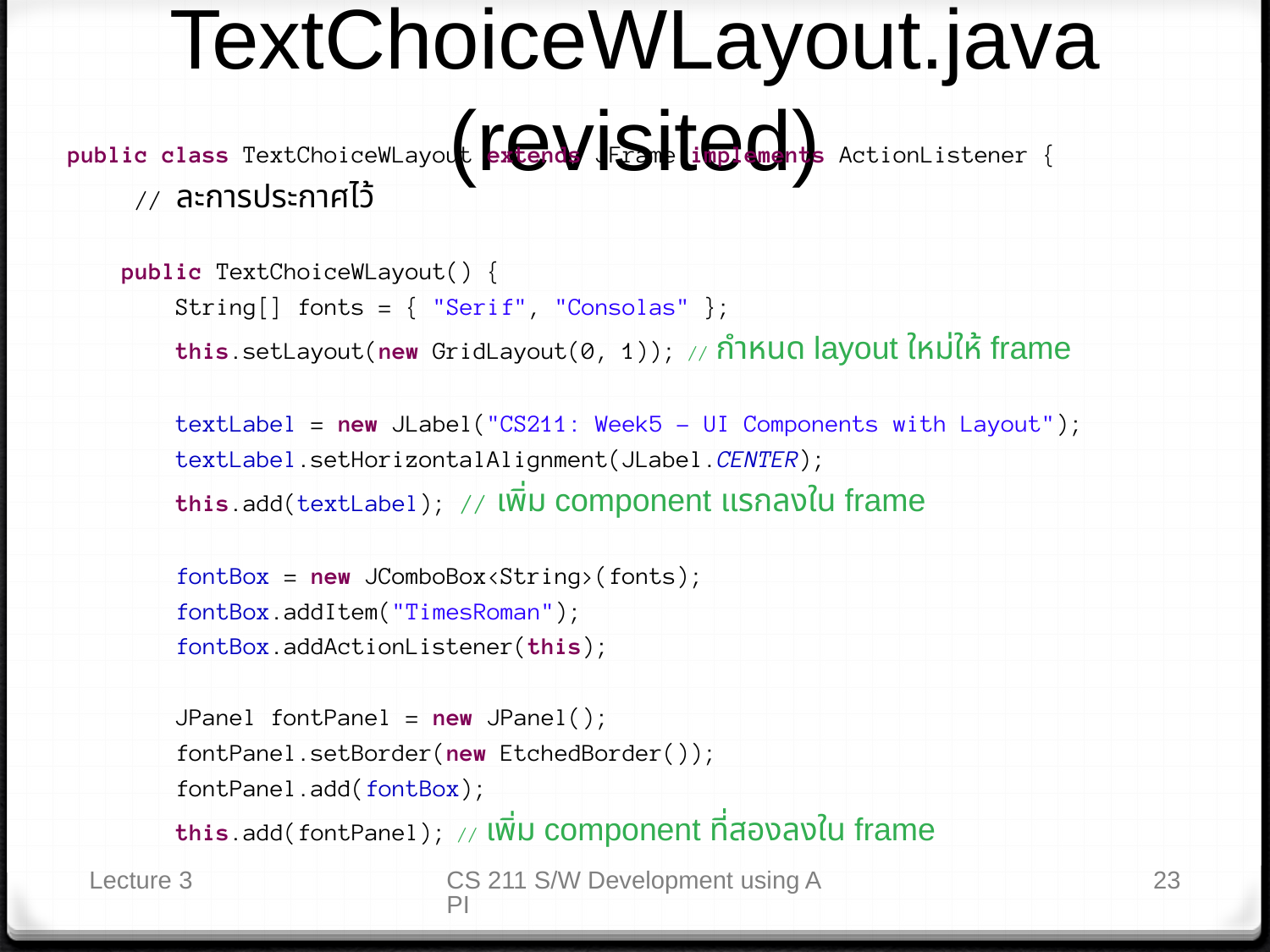

# TextChoiceWLayout.java (revisited)
public class TextChoiceWLayout extends JFrame implements ActionListener {
     // ละการประกาศไว้

    public TextChoiceWLayout() {
        String[] fonts = { "Serif", "Consolas" };
        this.setLayout(new GridLayout(0, 1)); // กำหนด layout ใหม่ให้ frame

        textLabel = new JLabel("CS211: Week5 - UI Components with Layout");
        textLabel.setHorizontalAlignment(JLabel.CENTER);
        this.add(textLabel); // เพิ่ม component แรกลงใน frame

        fontBox = new JComboBox<String>(fonts);
        fontBox.addItem("TimesRoman");
        fontBox.addActionListener(this);

        JPanel fontPanel = new JPanel();
        fontPanel.setBorder(new EtchedBorder());
        fontPanel.add(fontBox);
        this.add(fontPanel); // เพิ่ม component ที่สองลงใน frame

Lecture 3
CS 211 S/W Development using API
23